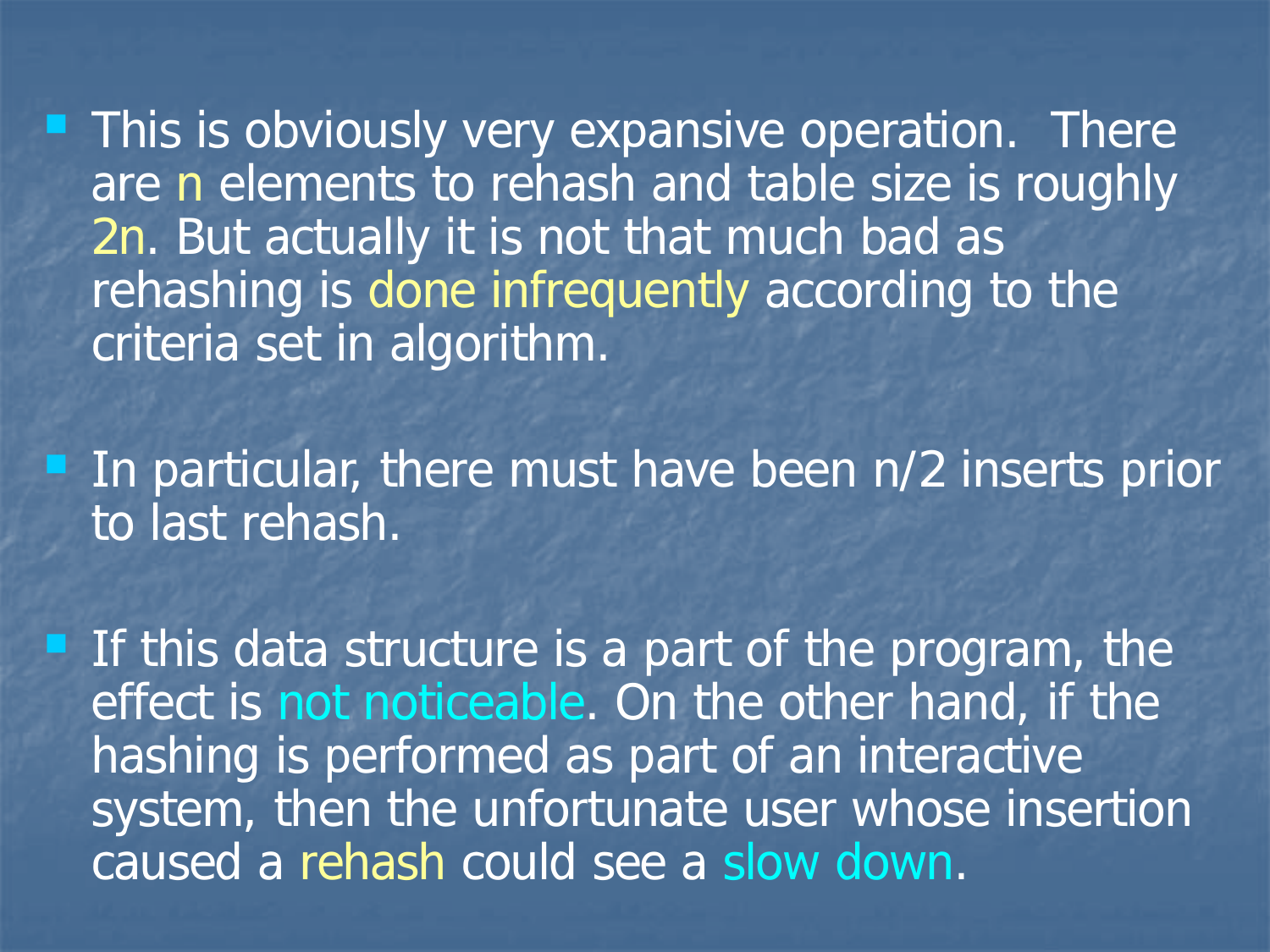

# This is obviously very expansive operation.  There are n elements to rehash and table size is roughly 2n. But actually it is not that much bad as rehashing is done infrequently according to the criteria set in algorithm.

In particular, there must have been n/2 inserts prior to last rehash.

If this data structure is a part of the program, the effect is not noticeable. On the other hand, if the hashing is performed as part of an interactive system, then the unfortunate user whose insertion caused a rehash could see a slow down.